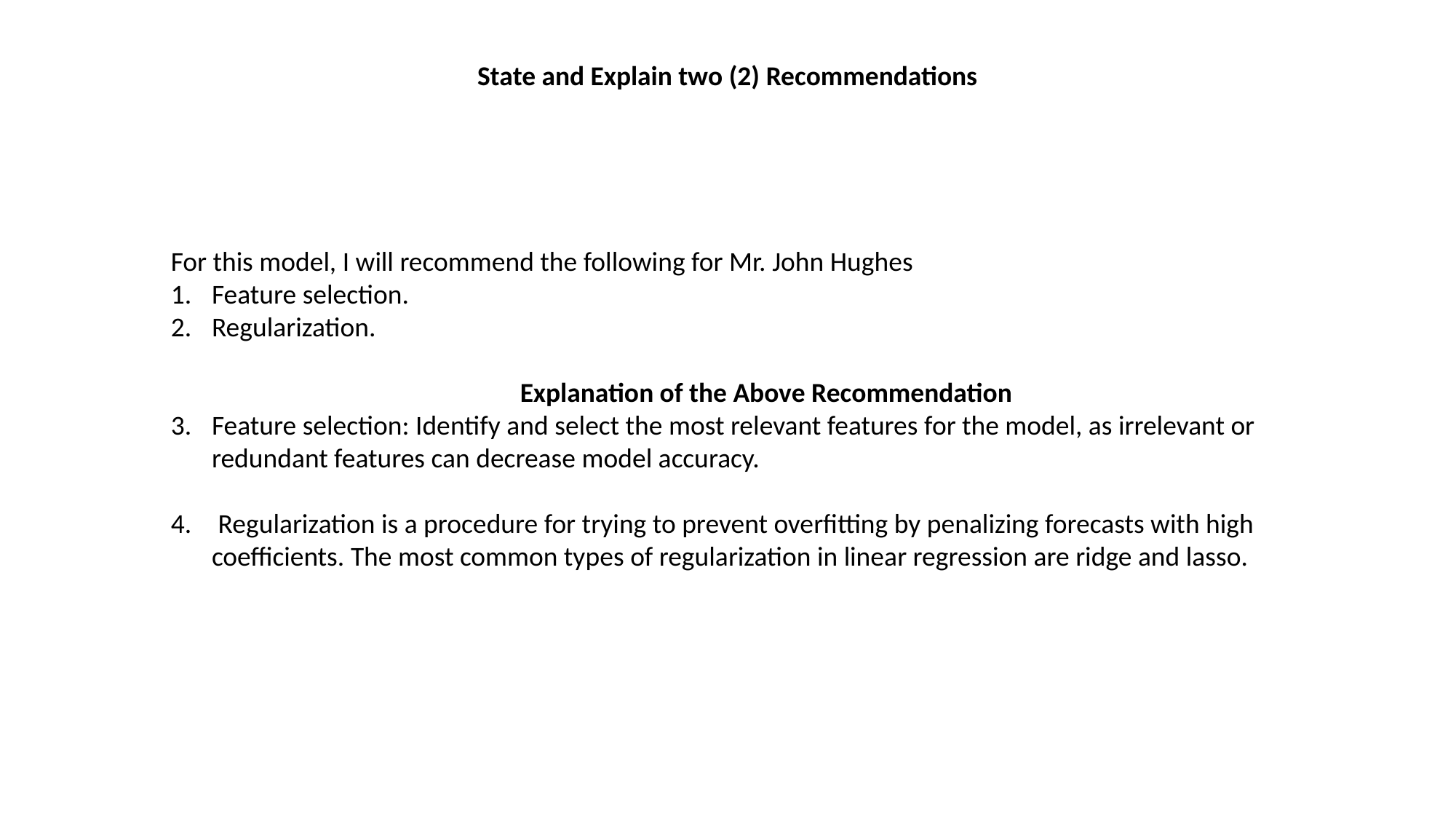

State and Explain two (2) Recommendations
For this model, I will recommend the following for Mr. John Hughes
Feature selection.
Regularization.

Explanation of the Above Recommendation
Feature selection: Identify and select the most relevant features for the model, as irrelevant or redundant features can decrease model accuracy.

 Regularization is a procedure for trying to prevent overfitting by penalizing forecasts with high coefficients. The most common types of regularization in linear regression are ridge and lasso.